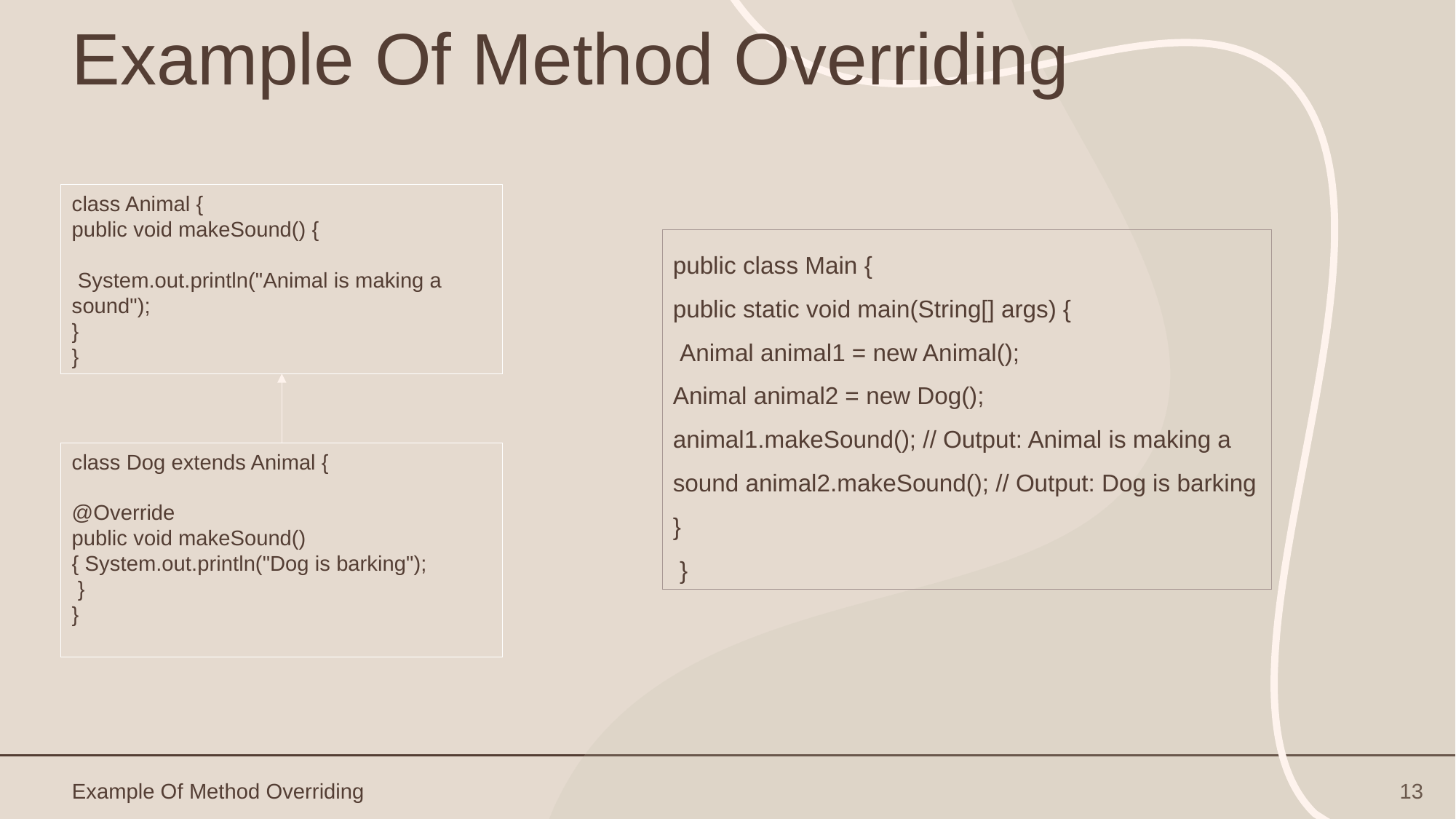

# Example Of Method Overriding
class Animal {
public void makeSound() {

 System.out.println("Animal is making a sound");
}
}
public class Main {
public static void main(String[] args) {
 Animal animal1 = new Animal();
Animal animal2 = new Dog();
animal1.makeSound(); // Output: Animal is making a sound animal2.makeSound(); // Output: Dog is barking
}
 }
class Dog extends Animal {

@Override
public void makeSound() { System.out.println("Dog is barking");
 }
}
Example Of Method Overriding
13